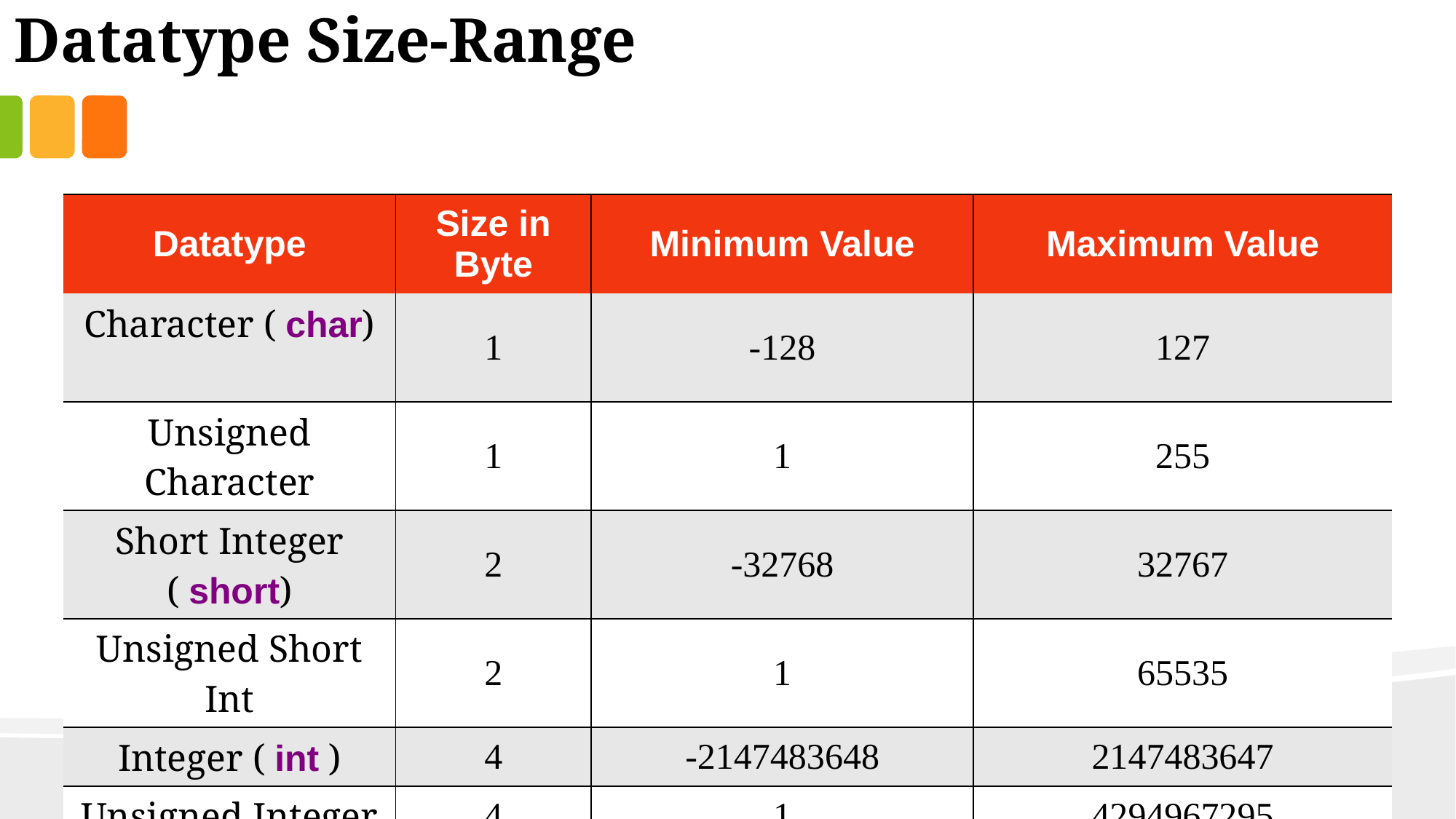

Datatype Size-Range
| Datatype | Size in Byte | Minimum Value | Maximum Value |
| --- | --- | --- | --- |
| Character ( char) | 1 | -128 | 127 |
| Unsigned Character | 1 | 1 | 255 |
| Short Integer ( short) | 2 | -32768 | 32767 |
| Unsigned Short Int | 2 | 1 | 65535 |
| Integer ( int ) | 4 | -2147483648 | 2147483647 |
| Unsigned Integer | 4 | 1 | 4294967295 |
| Long Integer ( long ) | 8 | -9223372036854775808 | 9223372036854775807 |
| Unsigned Long Int | 8 | 1 | 18446744073709551615 |